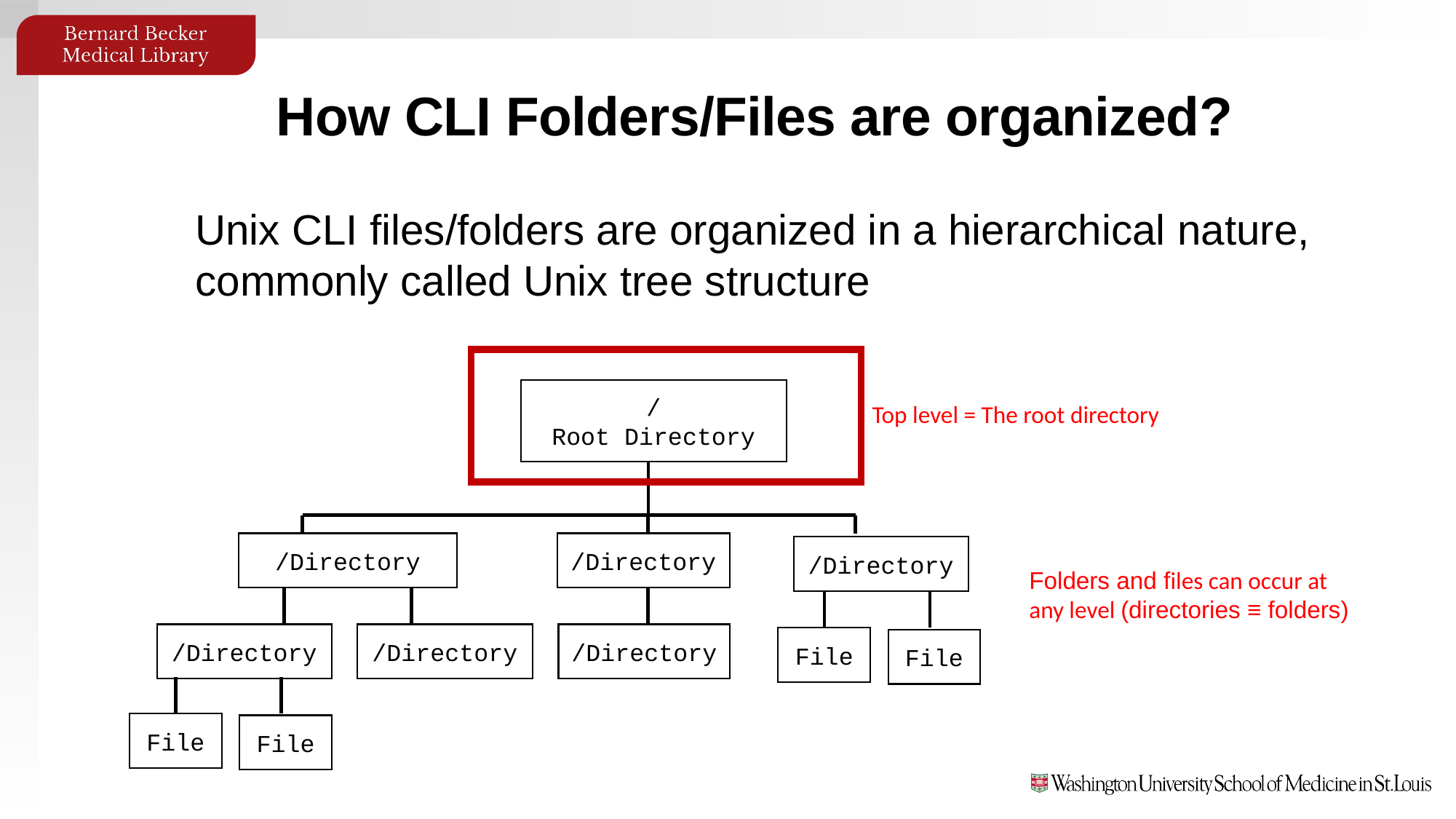

# How CLI Folders/Files are organized?
Unix CLI files/folders are organized in a hierarchical nature, commonly called Unix tree structure

/
Root Directory
Top level = The root directory
/Directory
/Directory
/Directory
Folders and files can occur at any level (directories ≡ folders)
/Directory
/Directory
/Directory
File
File
File
File